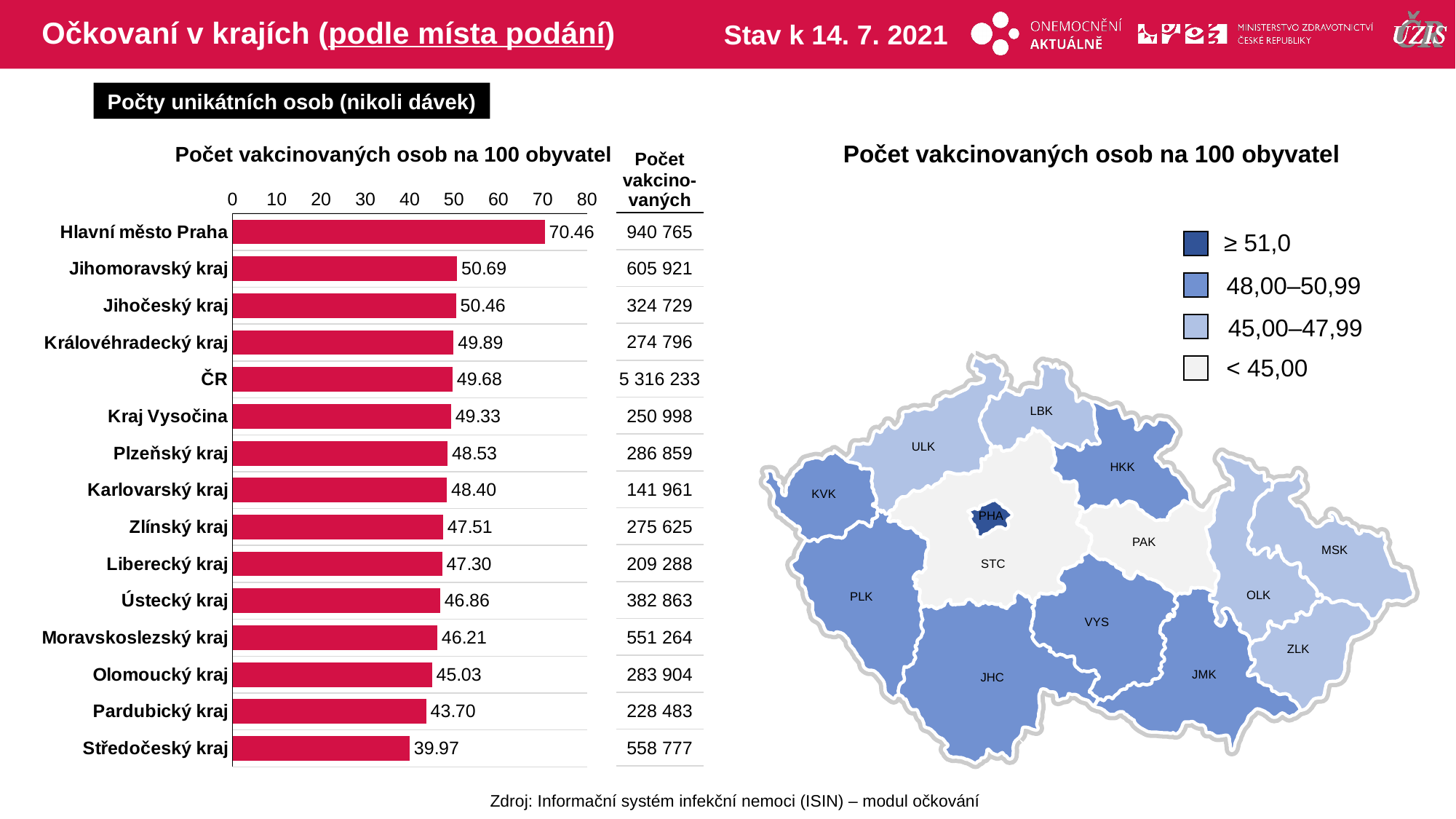

# Očkovaní v krajích (podle místa podání)
Stav k 14. 7. 2021
Počty unikátních osob (nikoli dávek)
Počet vakcinovaných osob na 100 obyvatel
Počet vakcinovaných osob na 100 obyvatel
| Počet vakcino-vaných |
| --- |
| 940 765 |
| 605 921 |
| 324 729 |
| 274 796 |
| 5 316 233 |
| 250 998 |
| 286 859 |
| 141 961 |
| 275 625 |
| 209 288 |
| 382 863 |
| 551 264 |
| 283 904 |
| 228 483 |
| 558 777 |

### Chart

| Category | počet na 1000 |
|---|---|
| Hlavní město Praha | 70.46485465 |
| Jihomoravský kraj | 50.69081515 |
| Jihočeský kraj | 50.45893799 |
| Královéhradecký kraj | 49.89006959 |
| ČR | 49.6761706 |
| Kraj Vysočina | 49.32632671 |
| Plzeňský kraj | 48.53453483 |
| Karlovarský kraj | 48.39948041 |
| Zlínský kraj | 47.51180361 |
| Liberecký kraj | 47.29928855 |
| Ústecký kraj | 46.86182687 |
| Moravskoslezský kraj | 46.21464512 |
| Olomoucký kraj | 45.02681905 |
| Pardubický kraj | 43.69902994 |
| Středočeský kraj | 39.96982826 |
≥ 51,0

48,00–50,99

45,00–47,99

< 45,00

LBK

ULK

HKK

KVK

PHA

PAK
MSK

STC
OLK

PLK

VYS
ZLK
JMK
JHC
Zdroj: Informační systém infekční nemoci (ISIN) – modul očkování